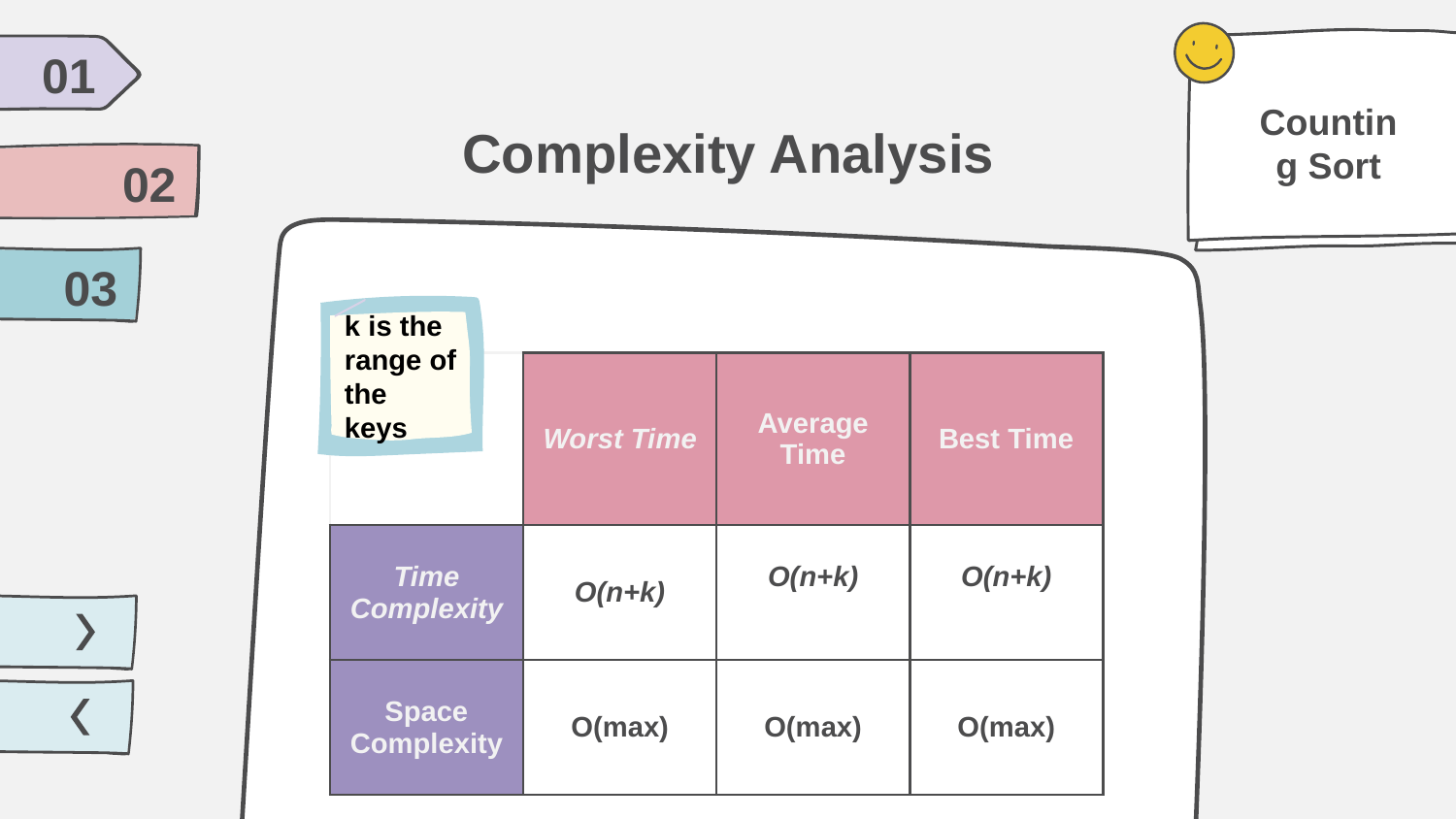

01
Counting Sort
# Complexity Analysis
02
03

k is the range of the keys
|  | Worst Time | Average Time | Best Time |
| --- | --- | --- | --- |
| Time Complexity | O(n+k) | O(n+k) | O(n+k) |
| Space Complexity | O(max) | O(max) | O(max) |